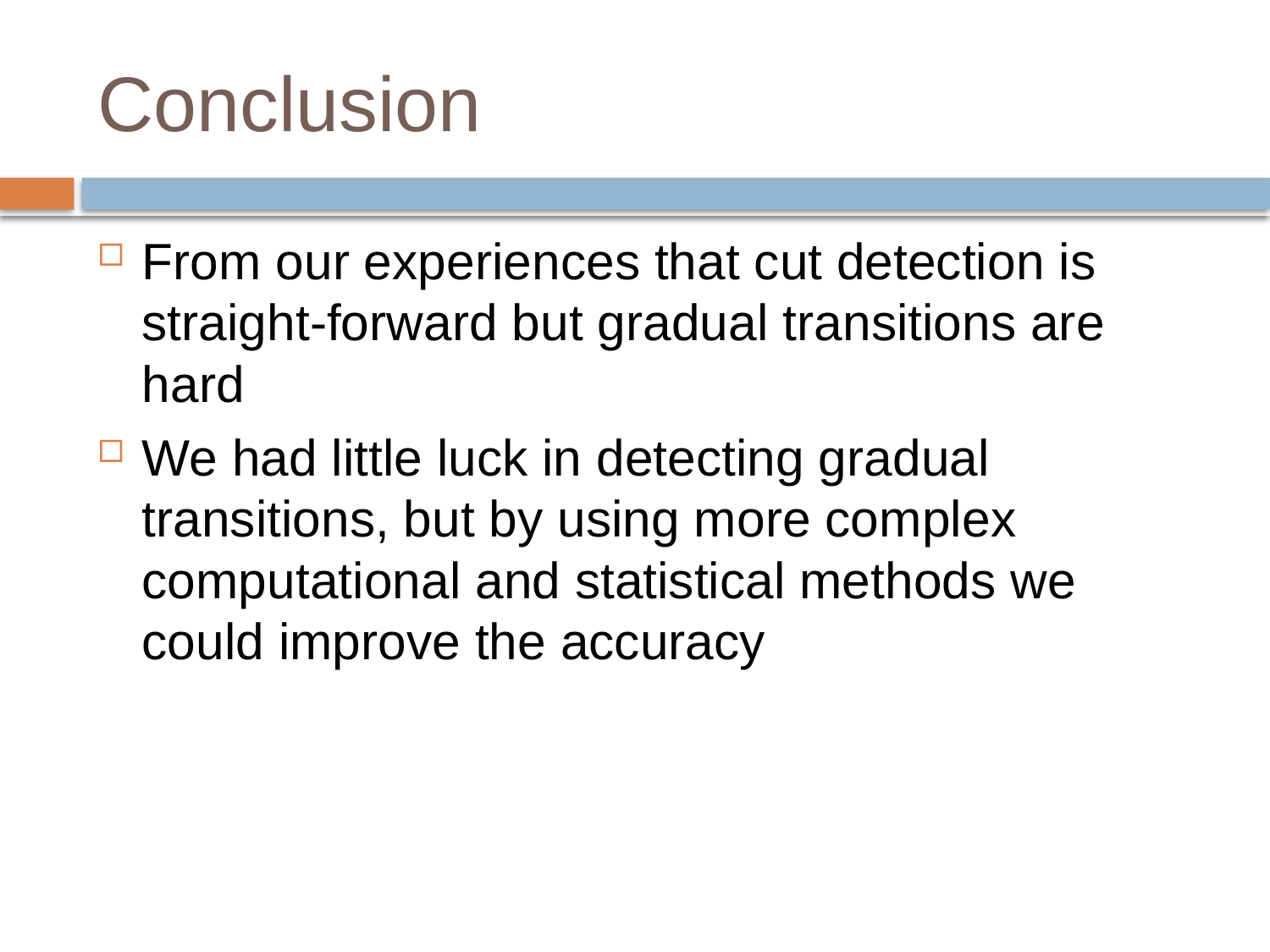

# Conclusion
From our experiences that cut detection is straight-forward but gradual transitions are hard
We had little luck in detecting gradual transitions, but by using more complex computational and statistical methods we could improve the accuracy